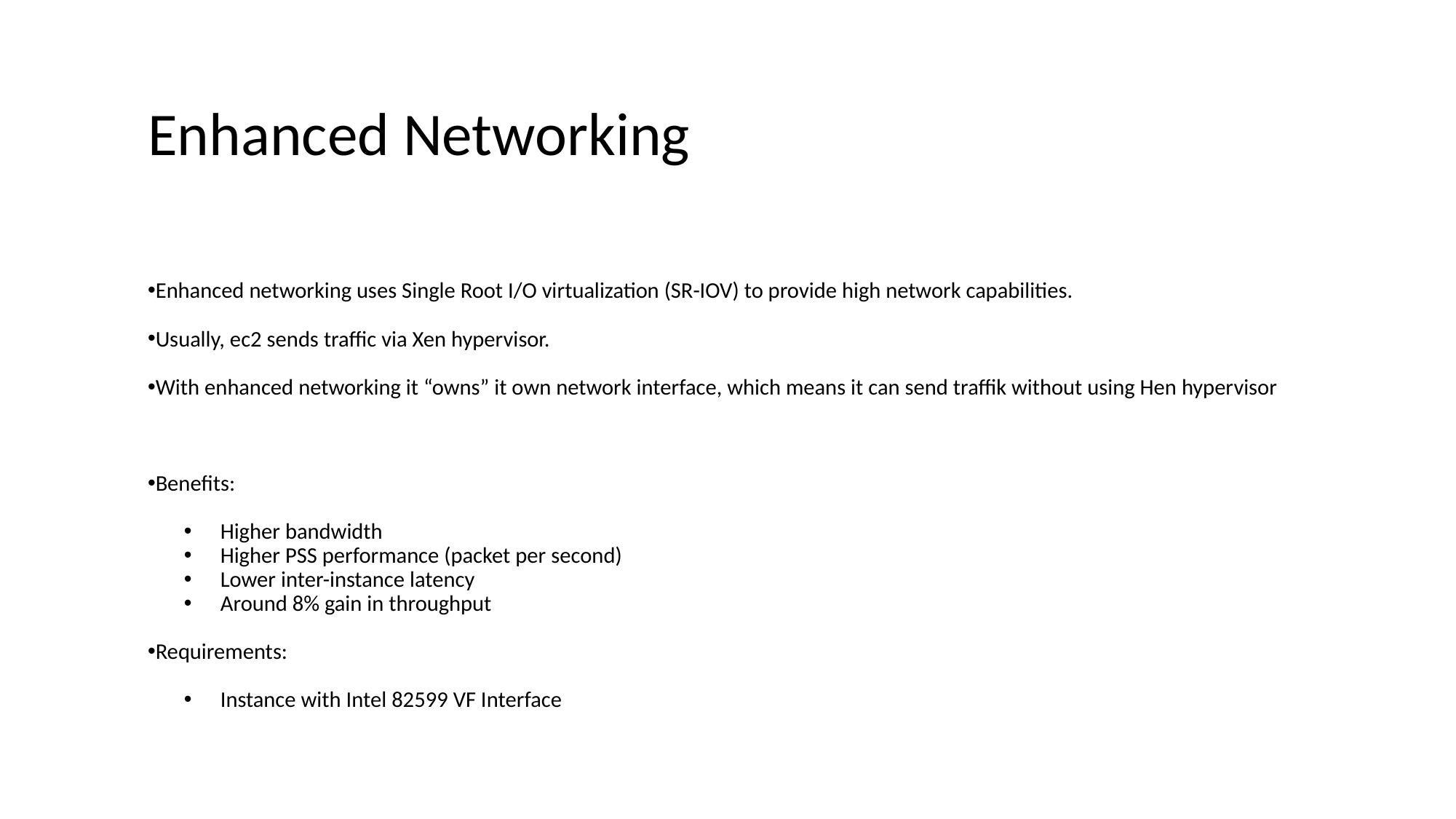

# Enhanced Networking
Enhanced networking uses Single Root I/O virtualization (SR-IOV) to provide high network capabilities.
Usually, ec2 sends traffic via Xen hypervisor.
With enhanced networking it “owns” it own network interface, which means it can send traffik without using Hen hypervisor

Benefits:
Higher bandwidth
Higher PSS performance (packet per second)
Lower inter-instance latency
Around 8% gain in throughput
Requirements:
Instance with Intel 82599 VF Interface